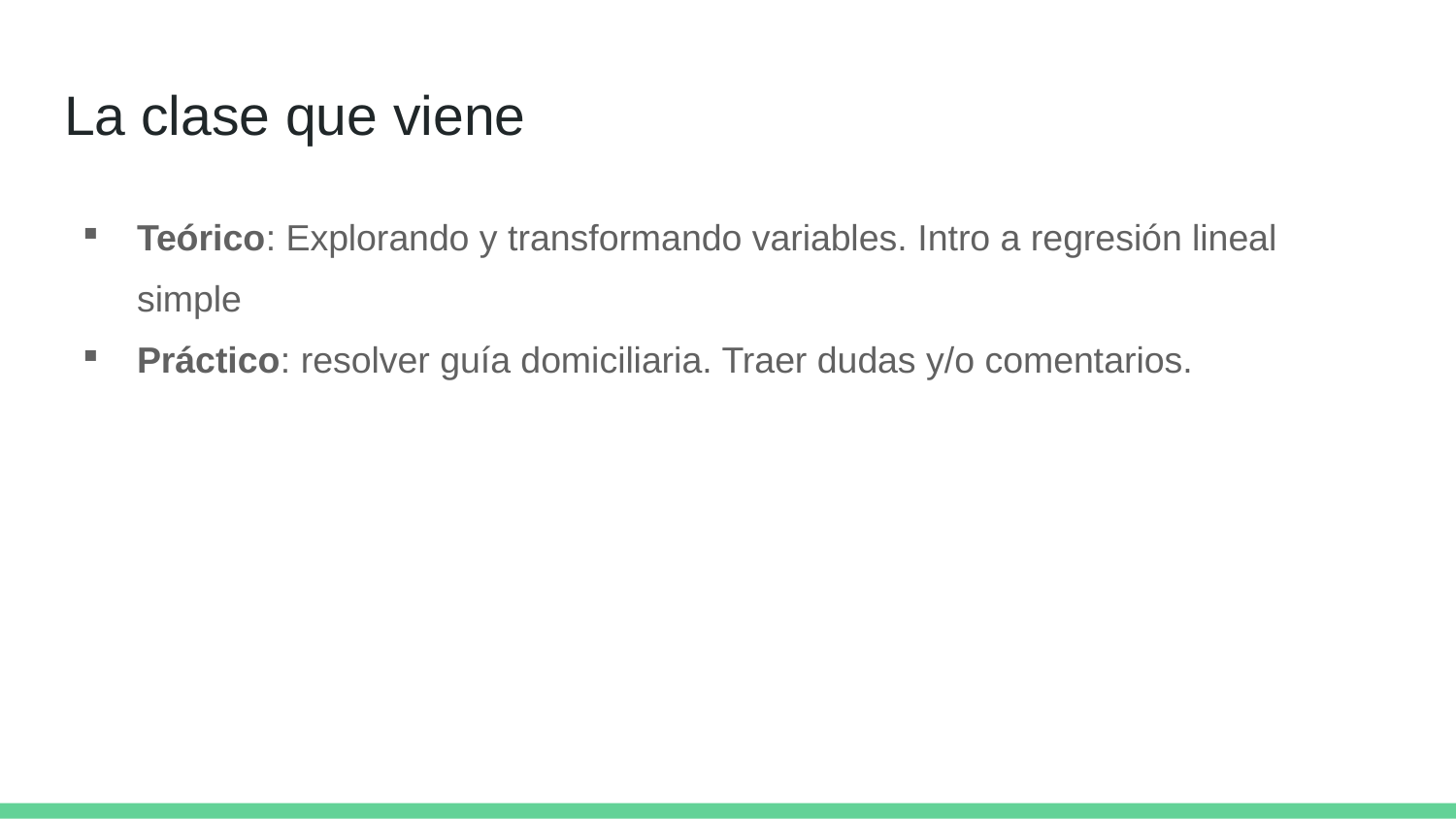

# La clase que viene
Teórico: Explorando y transformando variables. Intro a regresión lineal simple
Práctico: resolver guía domiciliaria. Traer dudas y/o comentarios.